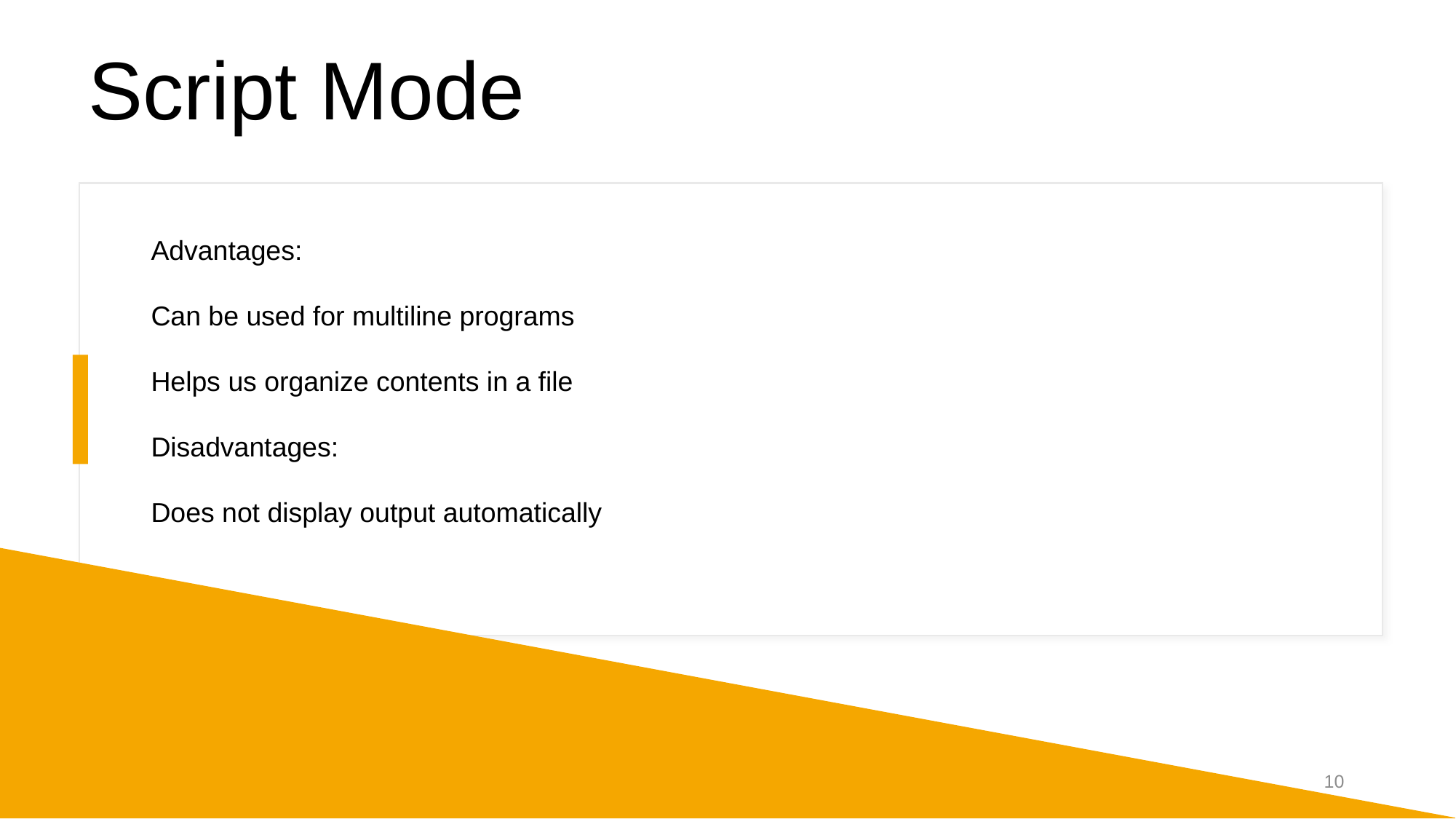

# Script Mode
Advantages:

Can be used for multiline programs

Helps us organize contents in a file

Disadvantages:

Does not display output automatically
5/5/2024
NuTech Academy
10